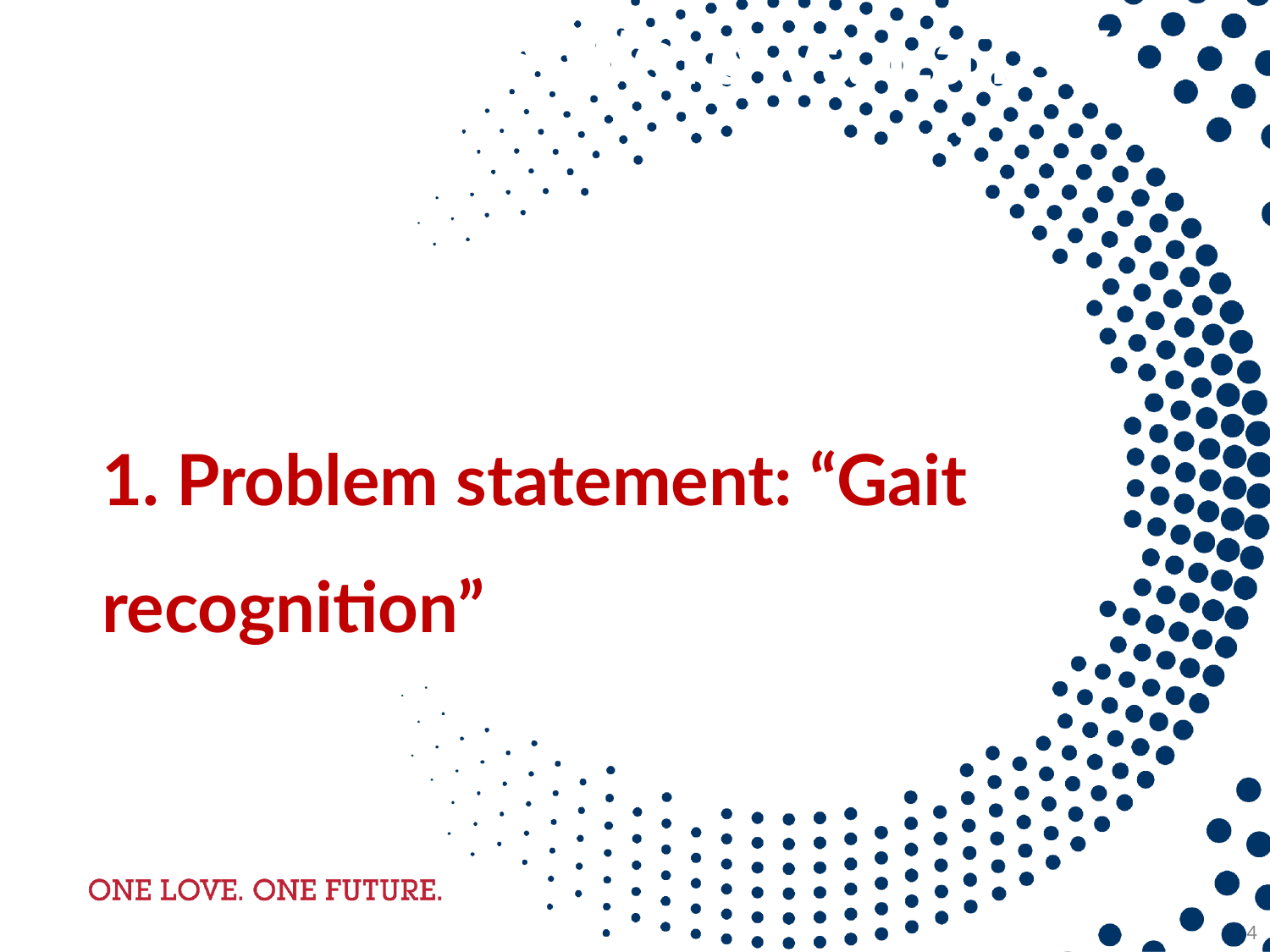

# 1. So sánh MS Word và LaTeX
1. Problem statement: “Gait recognition”
4